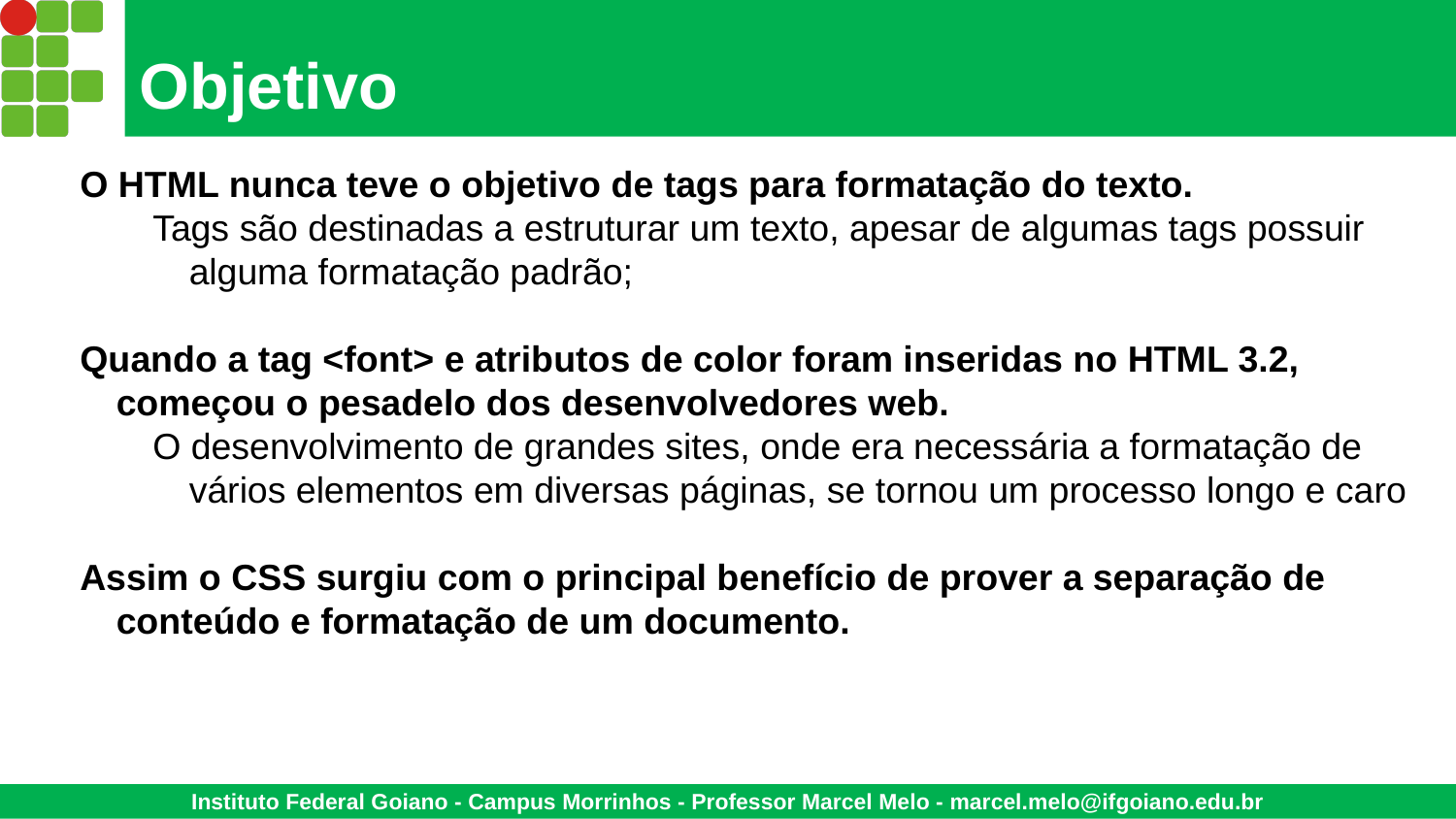

# Objetivo
O HTML nunca teve o objetivo de tags para formatação do texto.
Tags são destinadas a estruturar um texto, apesar de algumas tags possuir alguma formatação padrão;

Quando a tag <font> e atributos de color foram inseridas no HTML 3.2, começou o pesadelo dos desenvolvedores web.
O desenvolvimento de grandes sites, onde era necessária a formatação de vários elementos em diversas páginas, se tornou um processo longo e caro

Assim o CSS surgiu com o principal benefício de prover a separação de conteúdo e formatação de um documento.